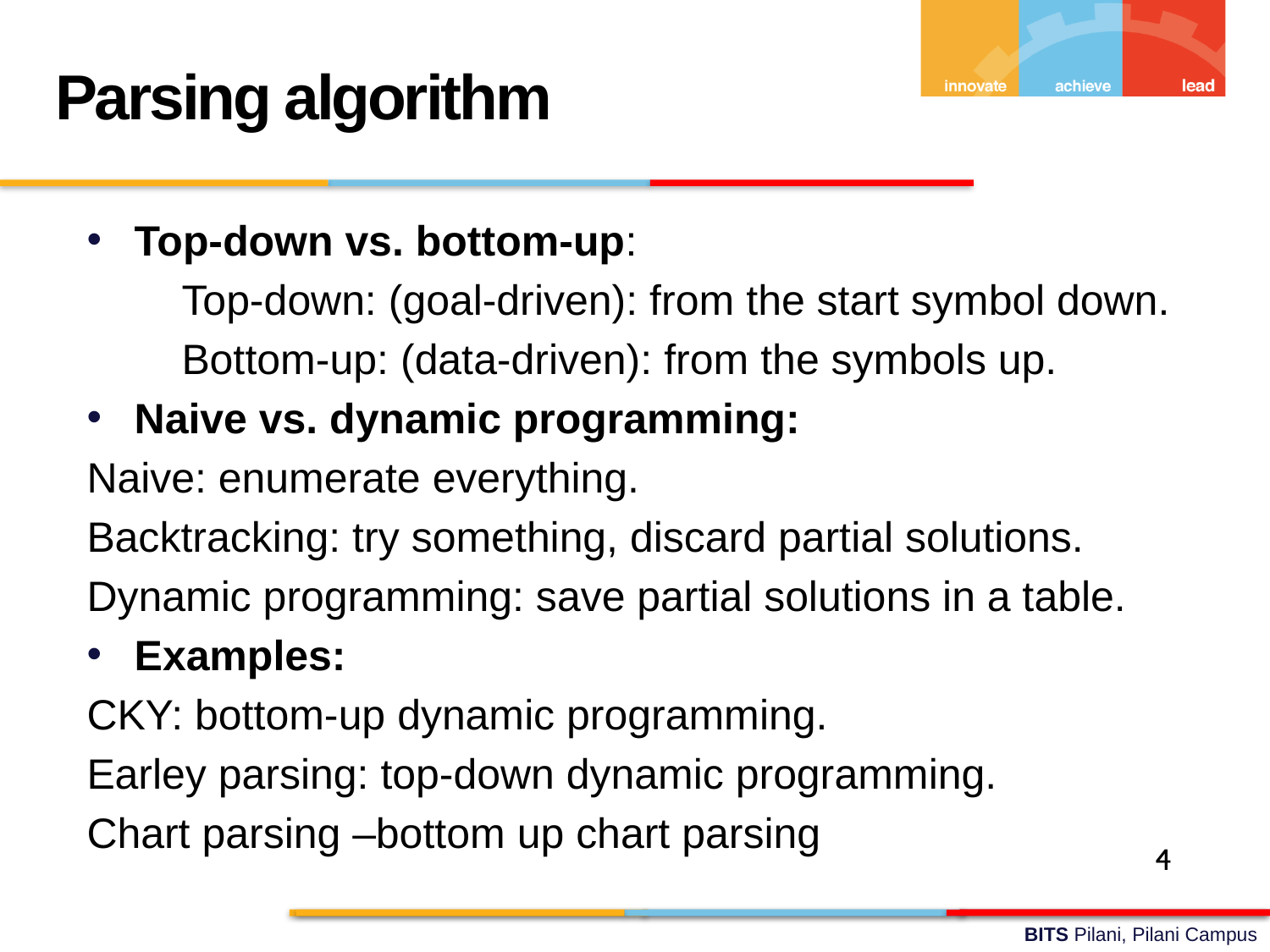

Parsing algorithm
Top-down vs. bottom-up:
        Top-down: (goal-driven): from the start symbol down.
        Bottom-up: (data-driven): from the symbols up.
Naive vs. dynamic programming:
Naive: enumerate everything.
Backtracking: try something, discard partial solutions.
Dynamic programming: save partial solutions in a table.
Examples:
CKY: bottom-up dynamic programming.
Earley parsing: top-down dynamic programming.
Chart parsing –bottom up chart parsing
4